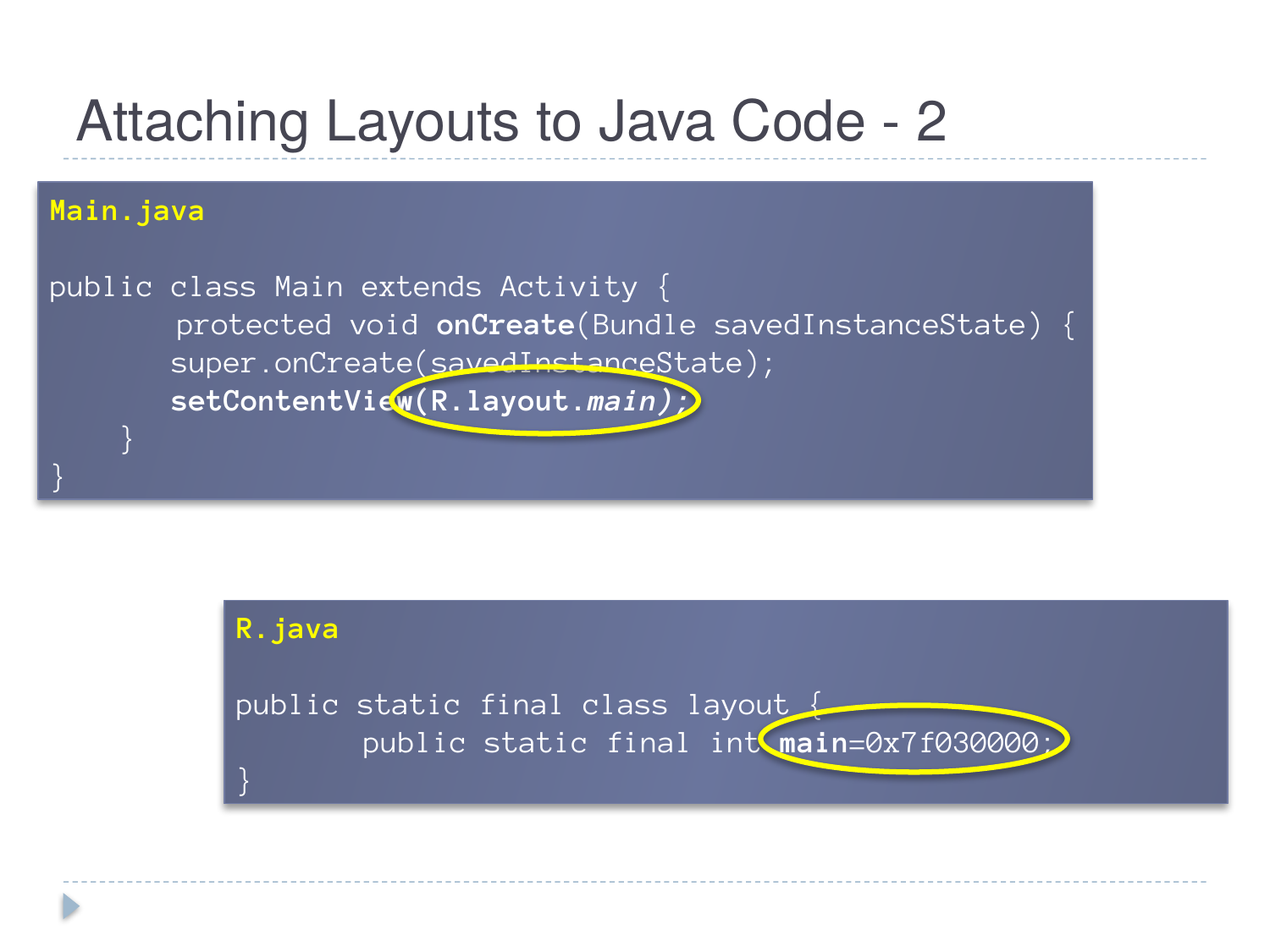

# Attaching Layouts to Java Code - 2

Main.java

public class Main extends Activity {
	protected void onCreate(Bundle savedInstanceState) {
       super.onCreate(savedInstanceState);
       setContentView(R.layout.main);
    }
}

R.java

public static final class layout {
	public static final int main=0x7f030000;
}